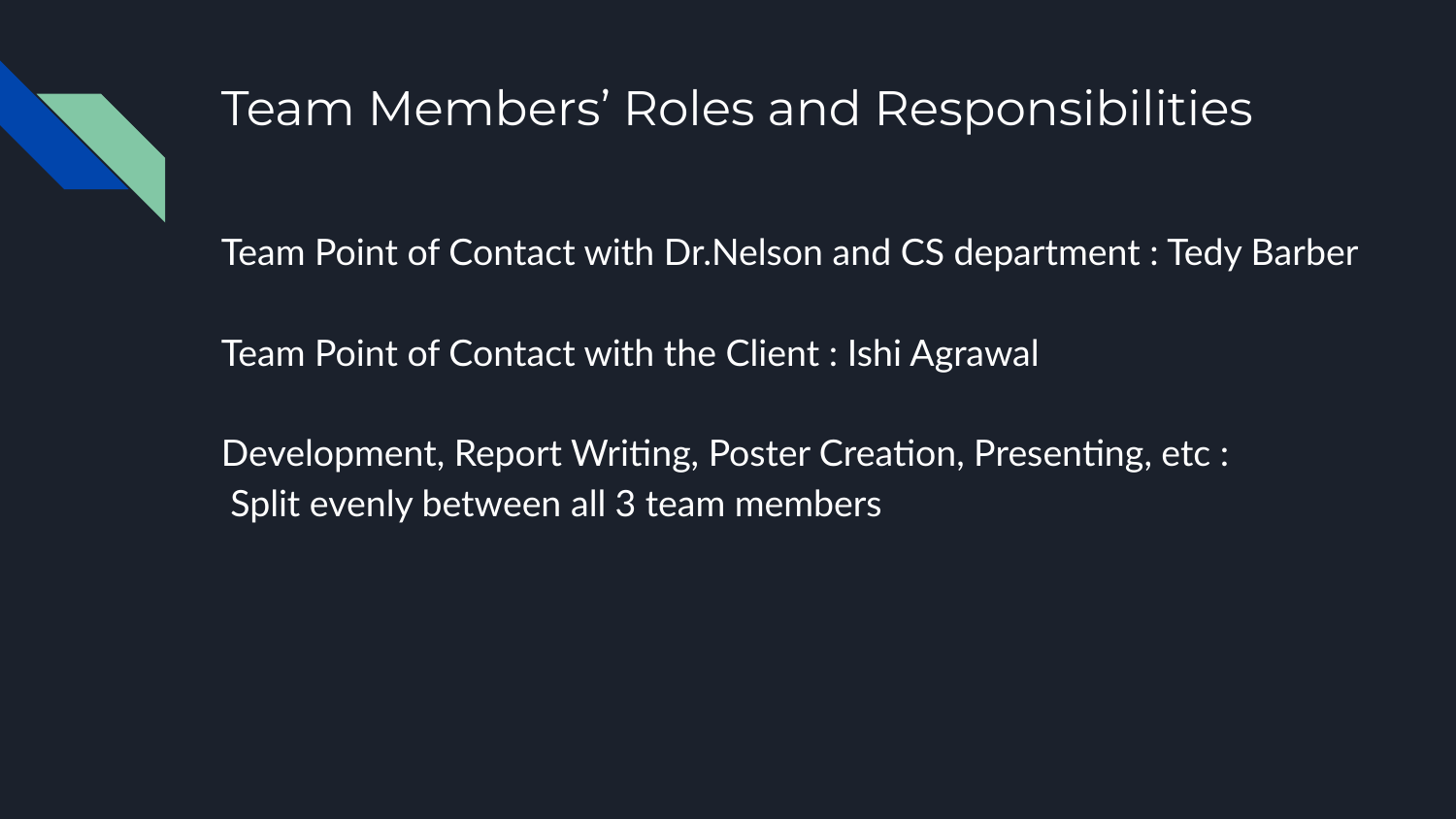

# Team Members’ Roles and Responsibilities
Team Point of Contact with Dr.Nelson and CS department : Tedy Barber
Team Point of Contact with the Client : Ishi Agrawal

Development, Report Writing, Poster Creation, Presenting, etc :
 Split evenly between all 3 team members